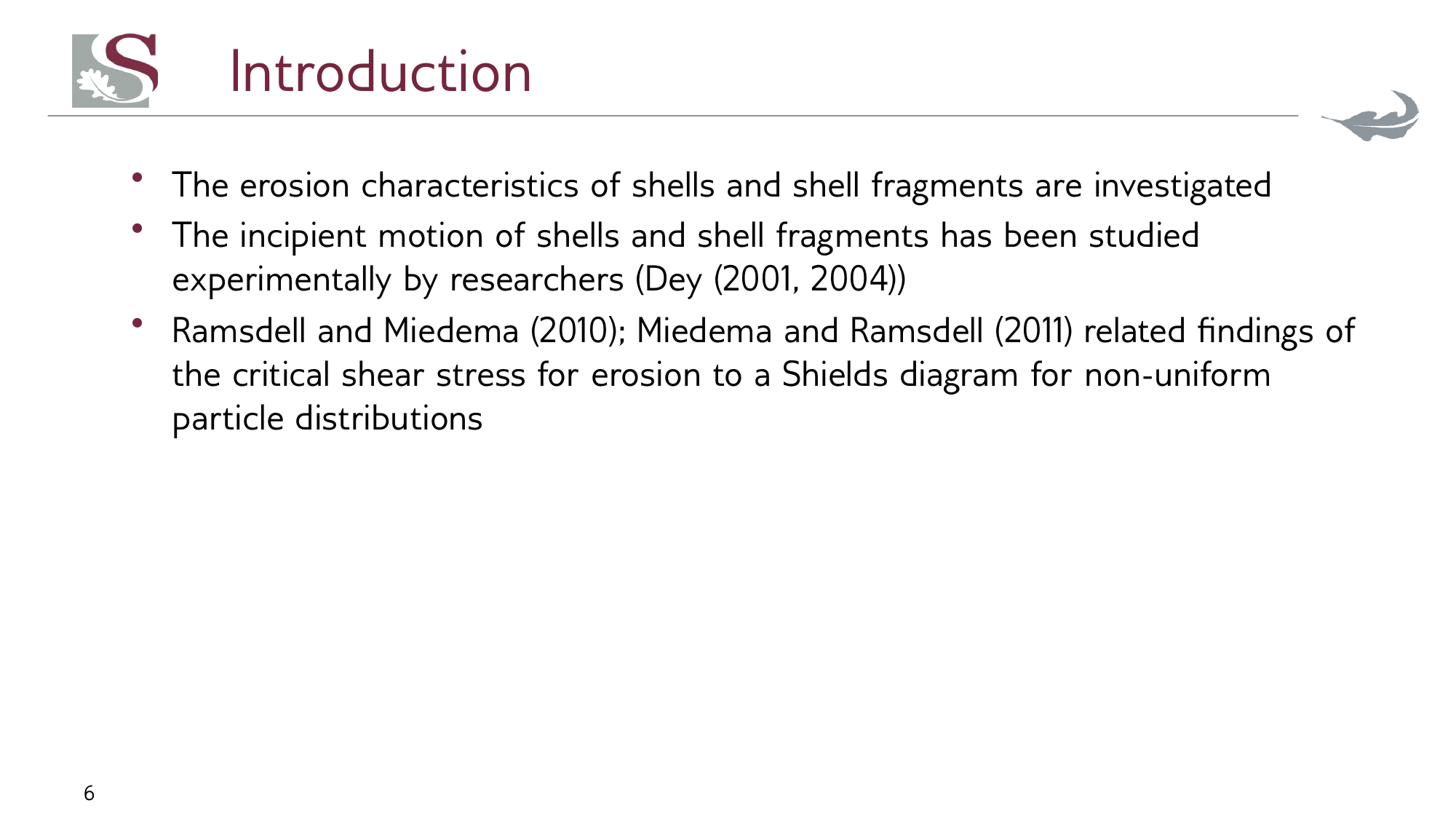

# Introduction
The erosion characteristics of shells and shell fragments are investigated
The incipient motion of shells and shell fragments has been studied experimentally by researchers (Dey (2001, 2004))
Ramsdell and Miedema (2010); Miedema and Ramsdell (2011) related findings of the critical shear stress for erosion to a Shields diagram for non-uniform particle distributions
6